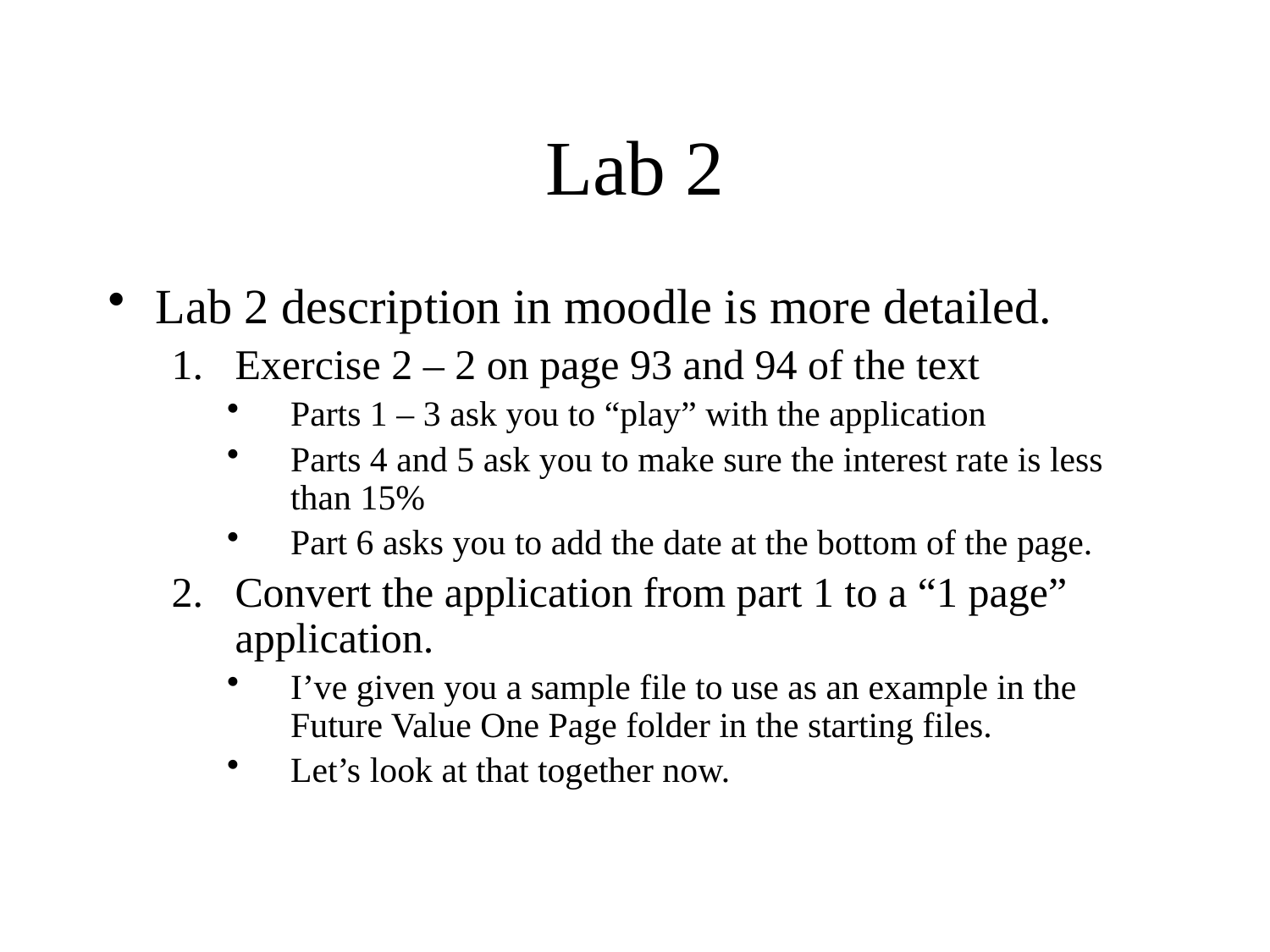

# Lab 2
Lab 2 description in moodle is more detailed.
Exercise 2 – 2 on page 93 and 94 of the text
Parts 1 – 3 ask you to “play” with the application
Parts 4 and 5 ask you to make sure the interest rate is less than 15%
Part 6 asks you to add the date at the bottom of the page.
Convert the application from part 1 to a “1 page” application.
I’ve given you a sample file to use as an example in the Future Value One Page folder in the starting files.
Let’s look at that together now.